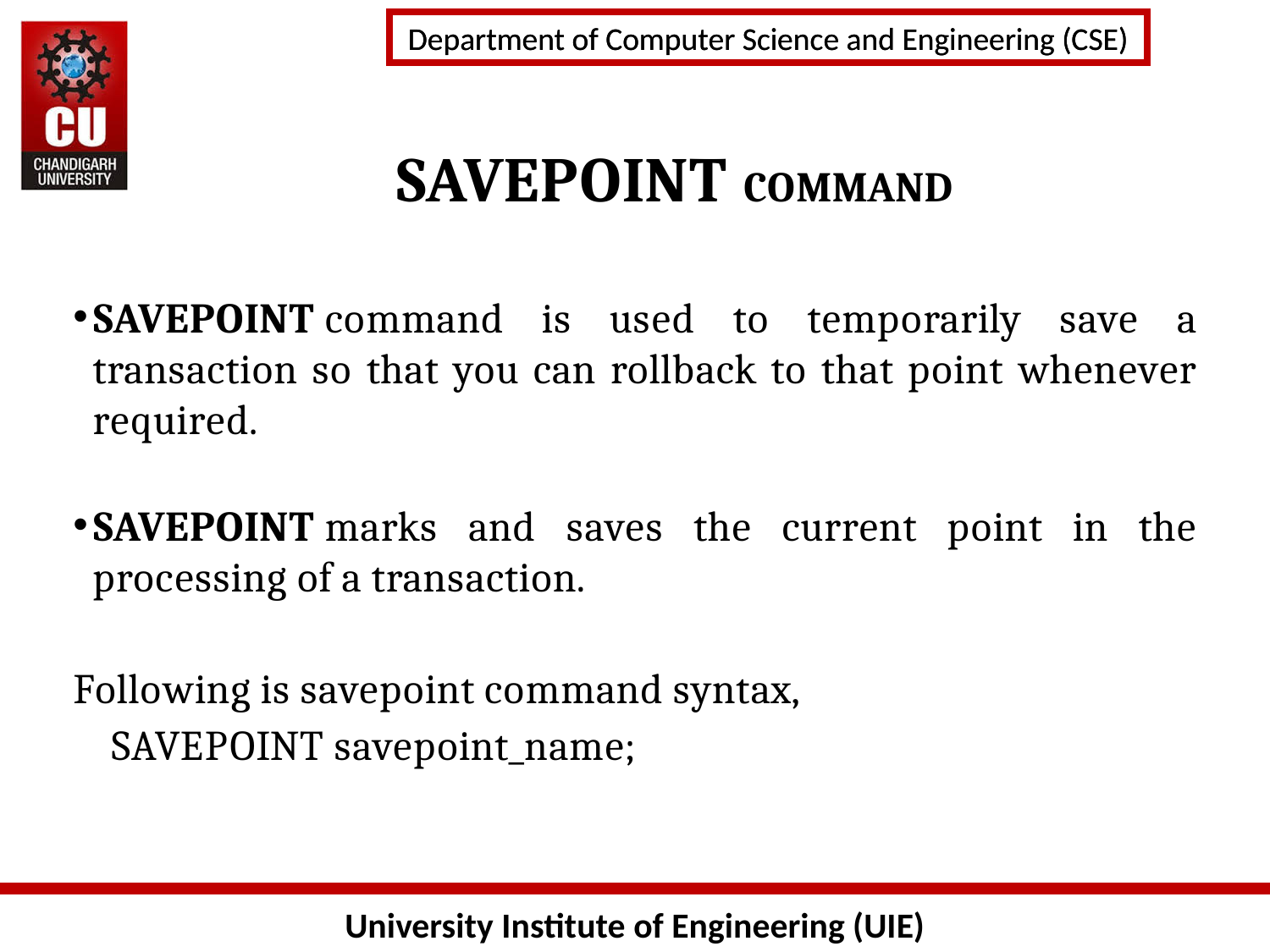

# SAVEPOINT COMMAND
SAVEPOINT command is used to temporarily save a transaction so that you can rollback to that point whenever required.

SAVEPOINT marks and saves the current point in the processing of a transaction.

Following is savepoint command syntax,
    SAVEPOINT savepoint_name;